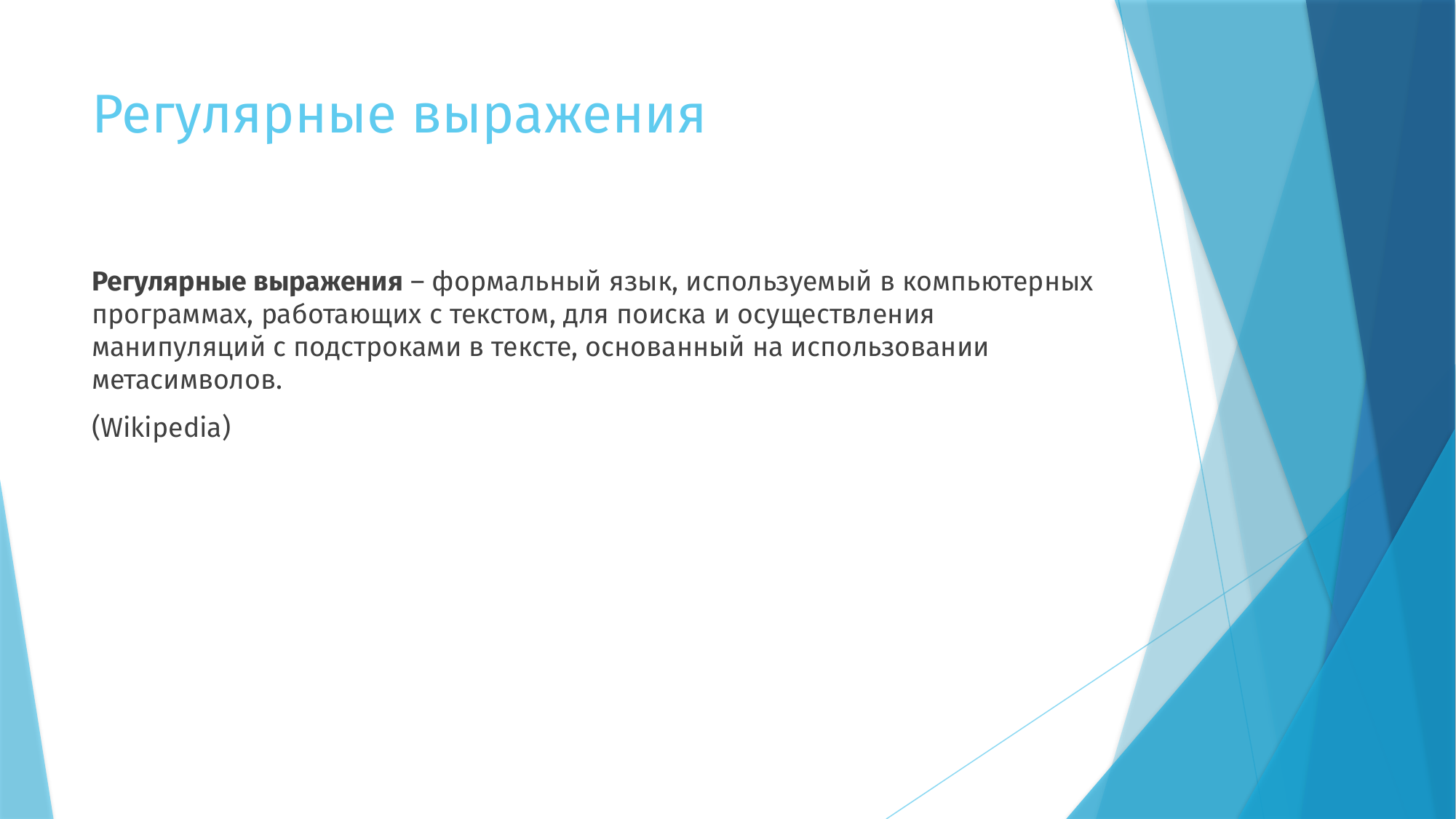

# Регулярные выражения
Регулярные выражения – формальный язык, используемый в компьютерных программах, работающих с текстом, для поиска и осуществления манипуляций с подстроками в тексте, основанный на использовании метасимволов.
(Wikipedia)